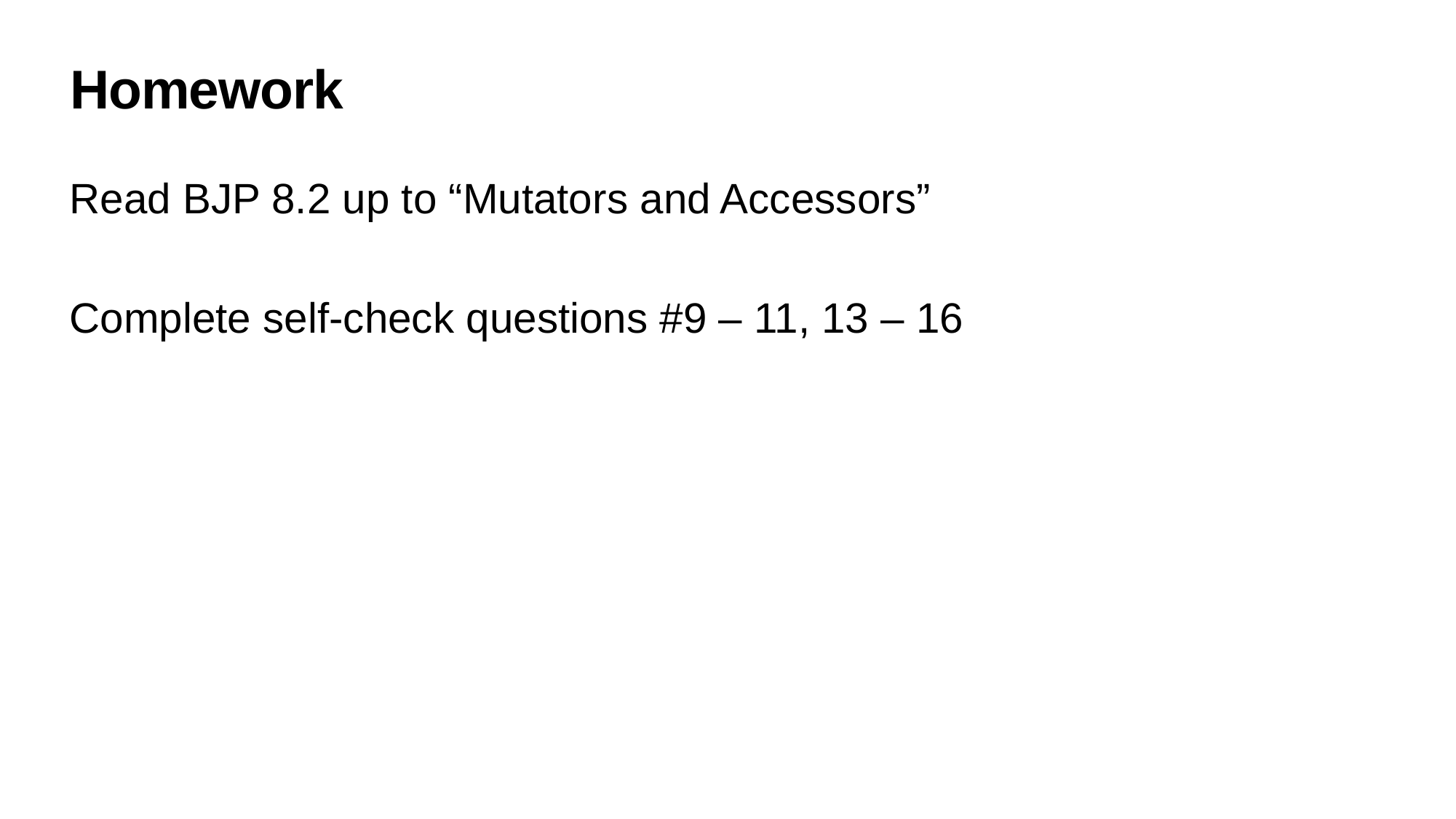

# Homework
Read BJP 8.2 up to “Mutators and Accessors”

Complete self-check questions #9 – 11, 13 – 16